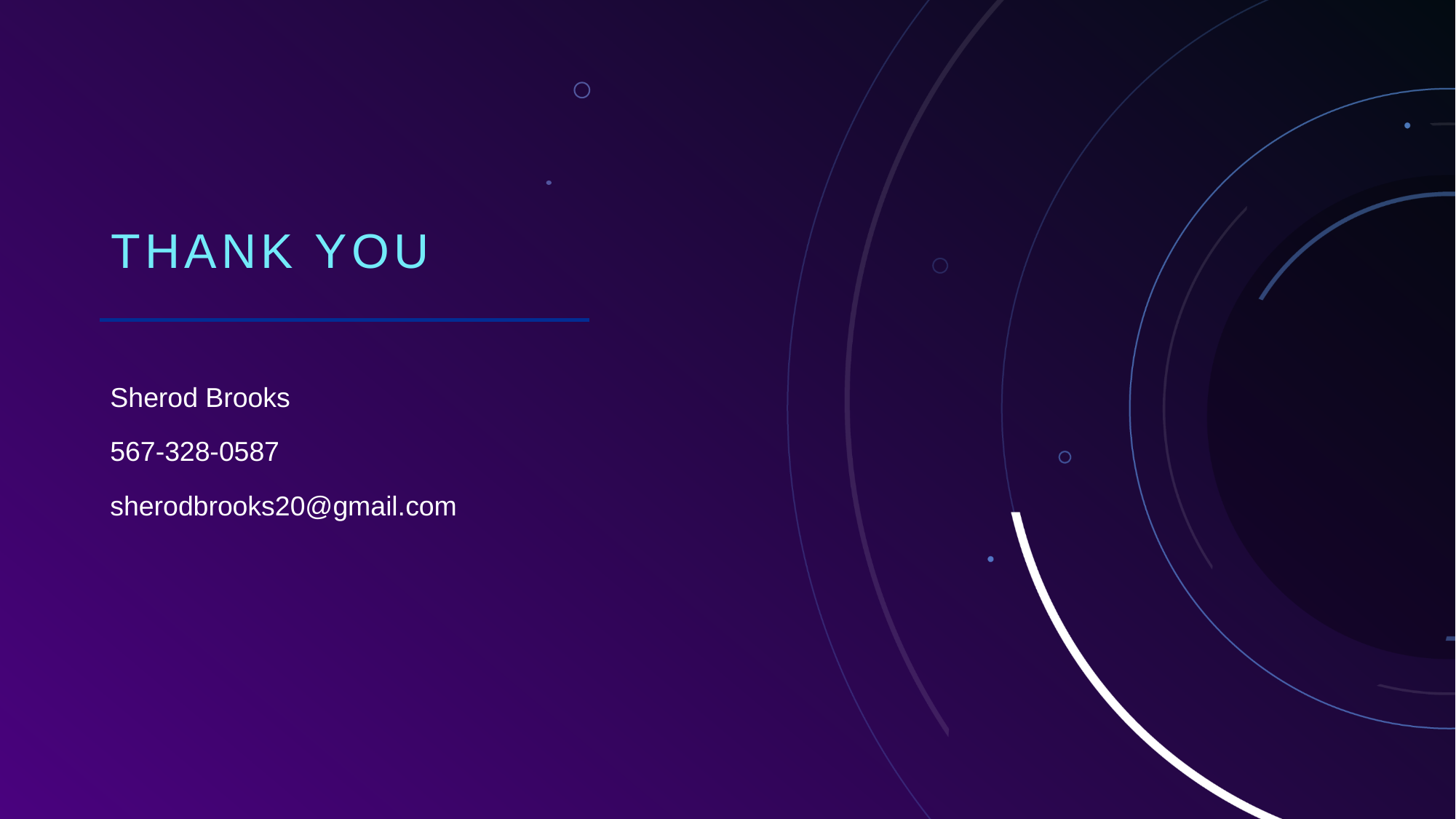

# THANK YOU
Sherod Brooks
567-328-0587
sherodbrooks20@gmail.com